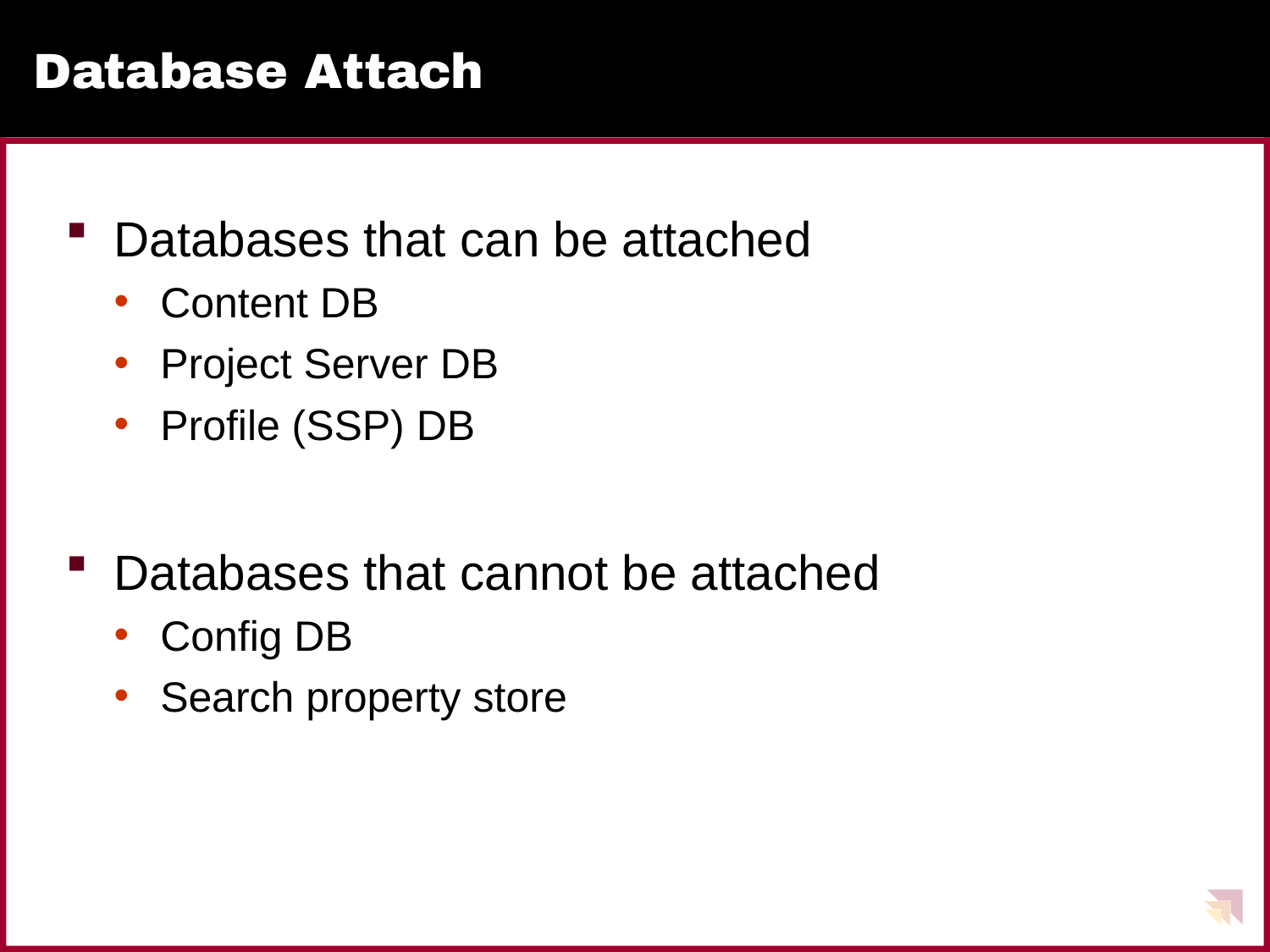

# Database Attach
Databases that can be attached
Content DB
Project Server DB
Profile (SSP) DB

Databases that cannot be attached
Config DB
Search property store